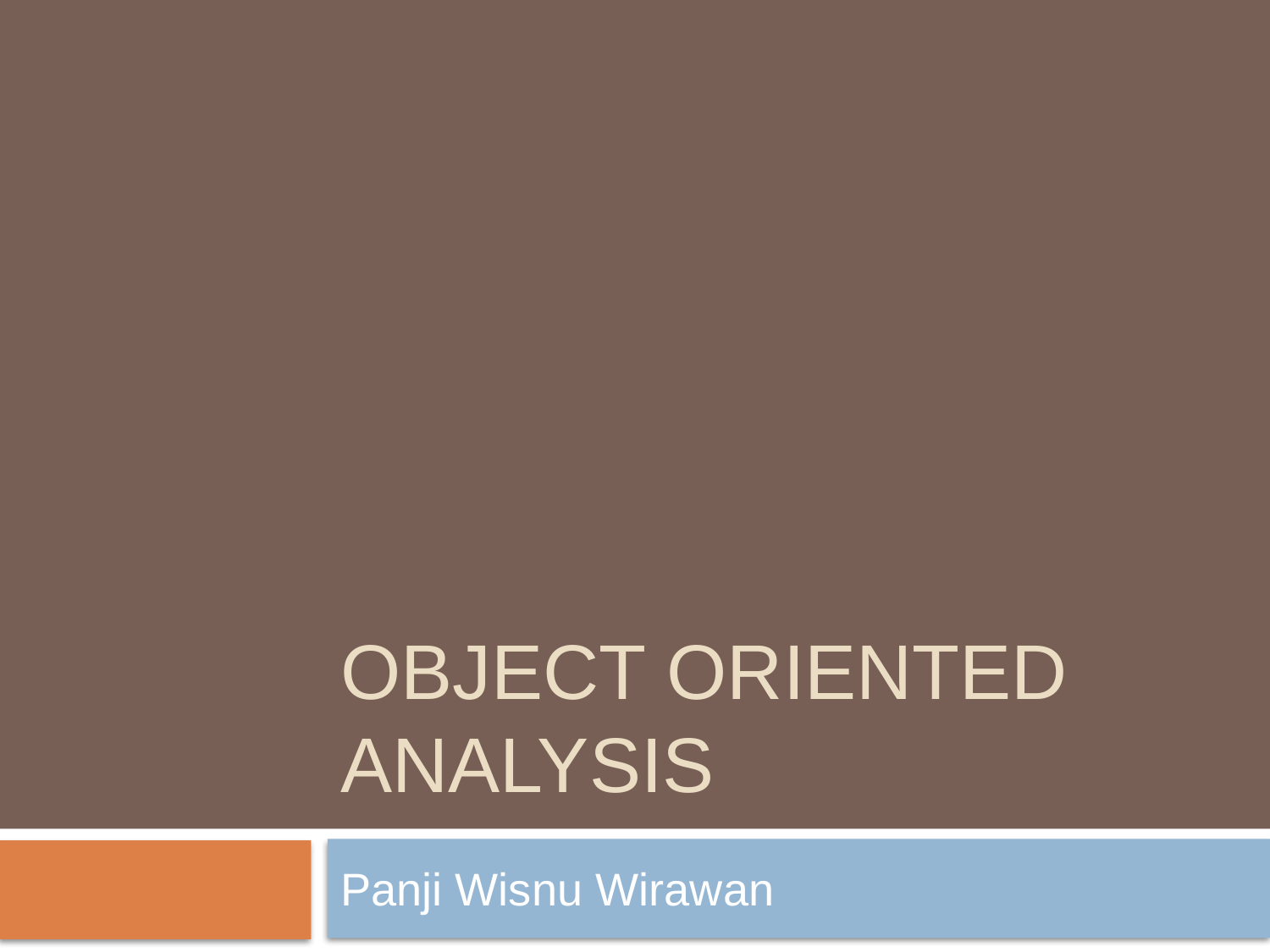

# Object Oriented Analysis
Panji Wisnu Wirawan